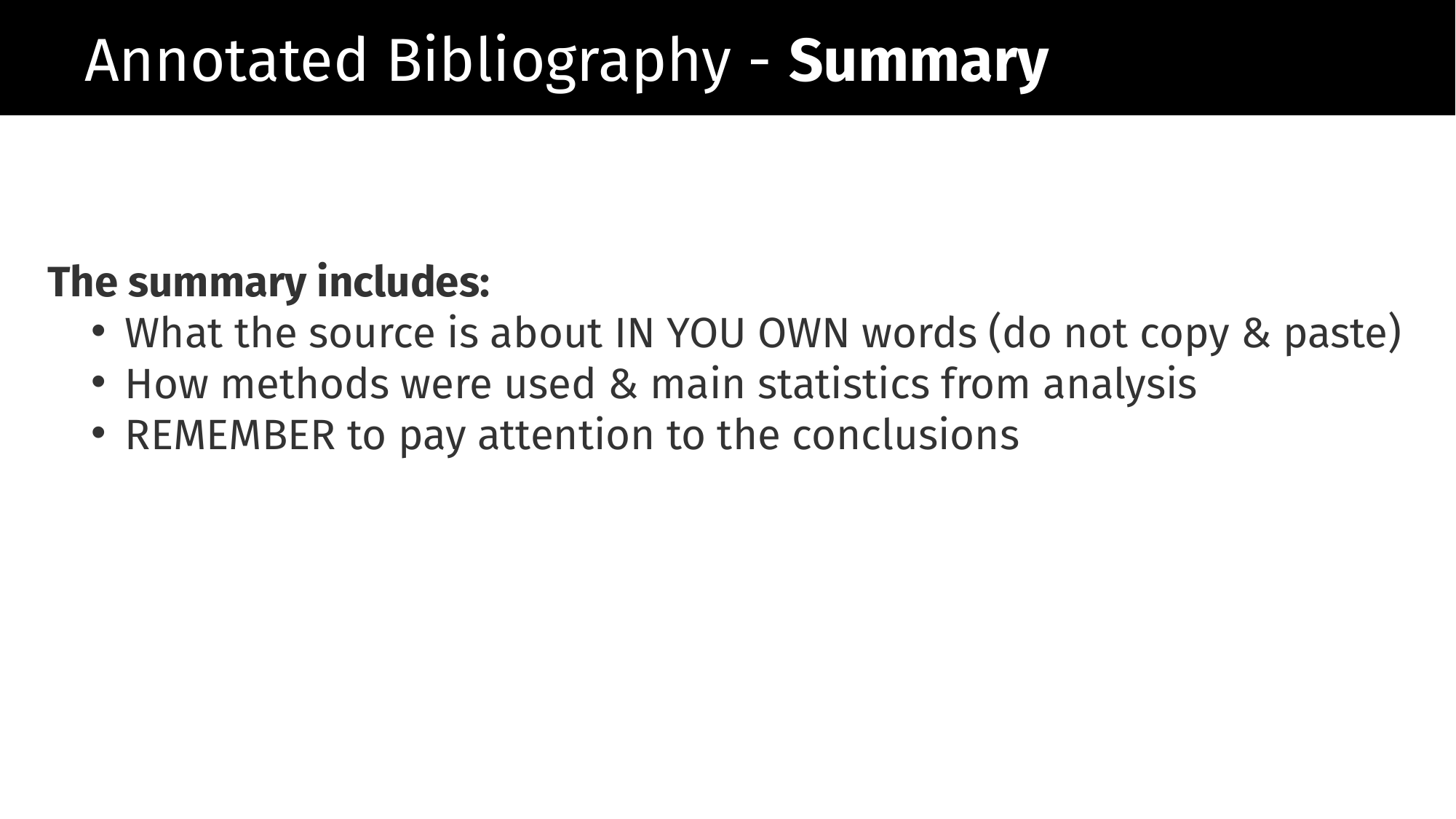

Annotated Bibliography - Summary
The summary includes:
What the source is about IN YOU OWN words (do not copy & paste)
How methods were used & main statistics from analysis
REMEMBER to pay attention to the conclusions